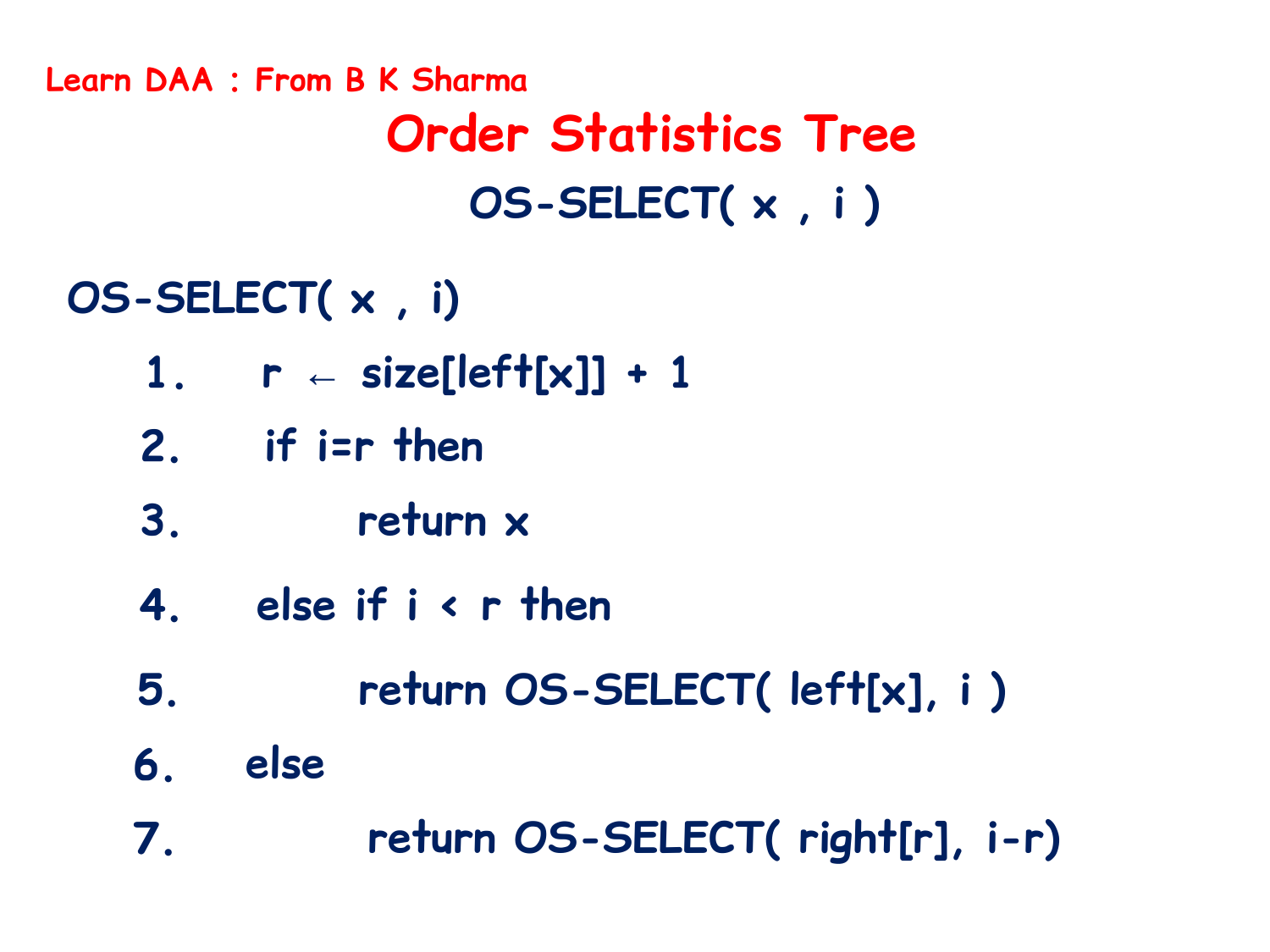

Learn DAA : From B K Sharma
Order Statistics Tree
OS-SELECT( x , i )
OS-SELECT( x , i)
1.
r ← size[left[x]] + 1
2.
if i=r then
3.
return x
4.
else if i < r then
5.
return OS-SELECT( left[x], i )
else
6.
return OS-SELECT( right[r], i-r)
7.